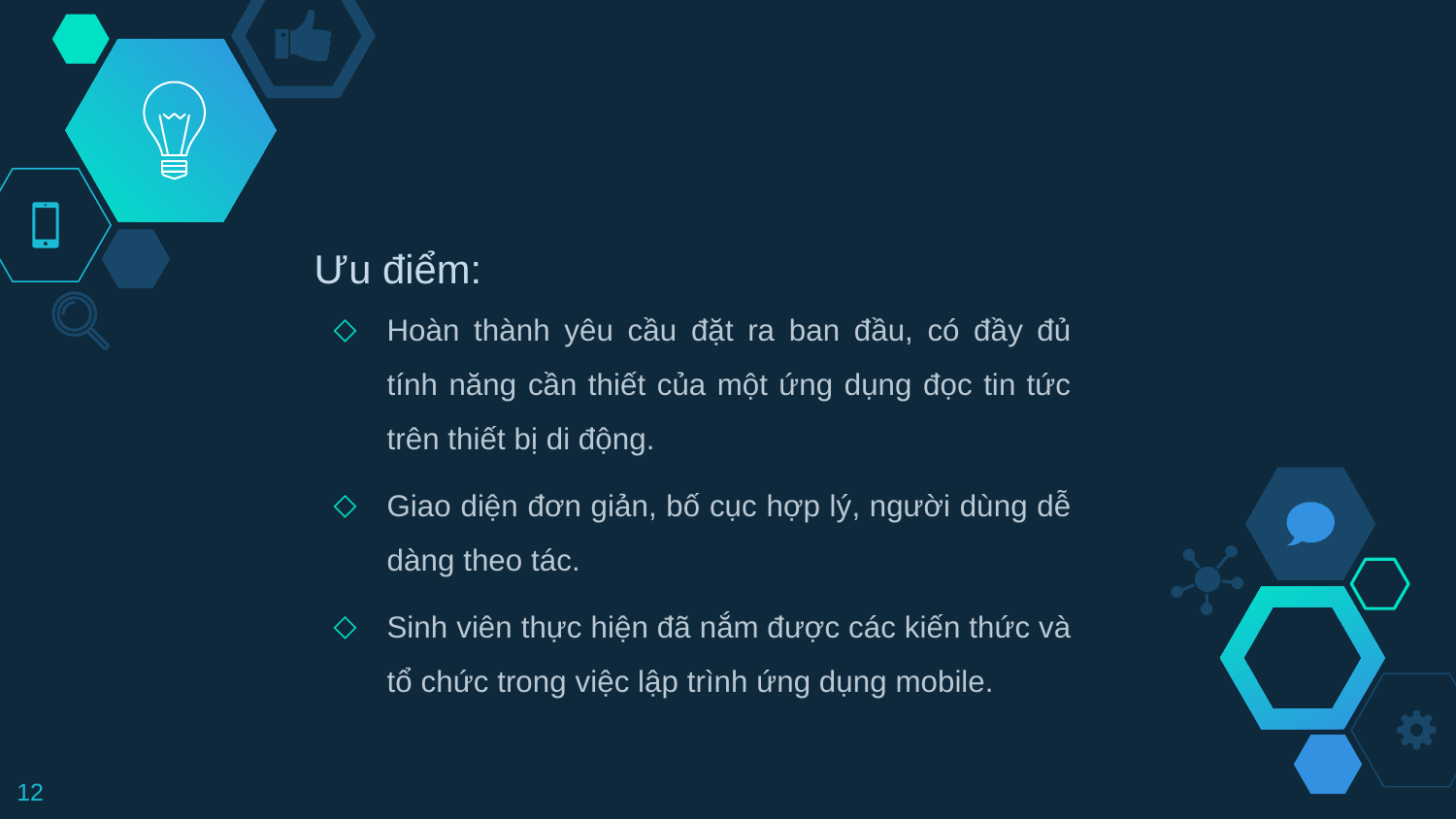

Ưu điểm:
Hoàn thành yêu cầu đặt ra ban đầu, có đầy đủ tính năng cần thiết của một ứng dụng đọc tin tức trên thiết bị di động.
Giao diện đơn giản, bố cục hợp lý, người dùng dễ dàng theo tác.
Sinh viên thực hiện đã nắm được các kiến thức và tổ chức trong việc lập trình ứng dụng mobile.

12